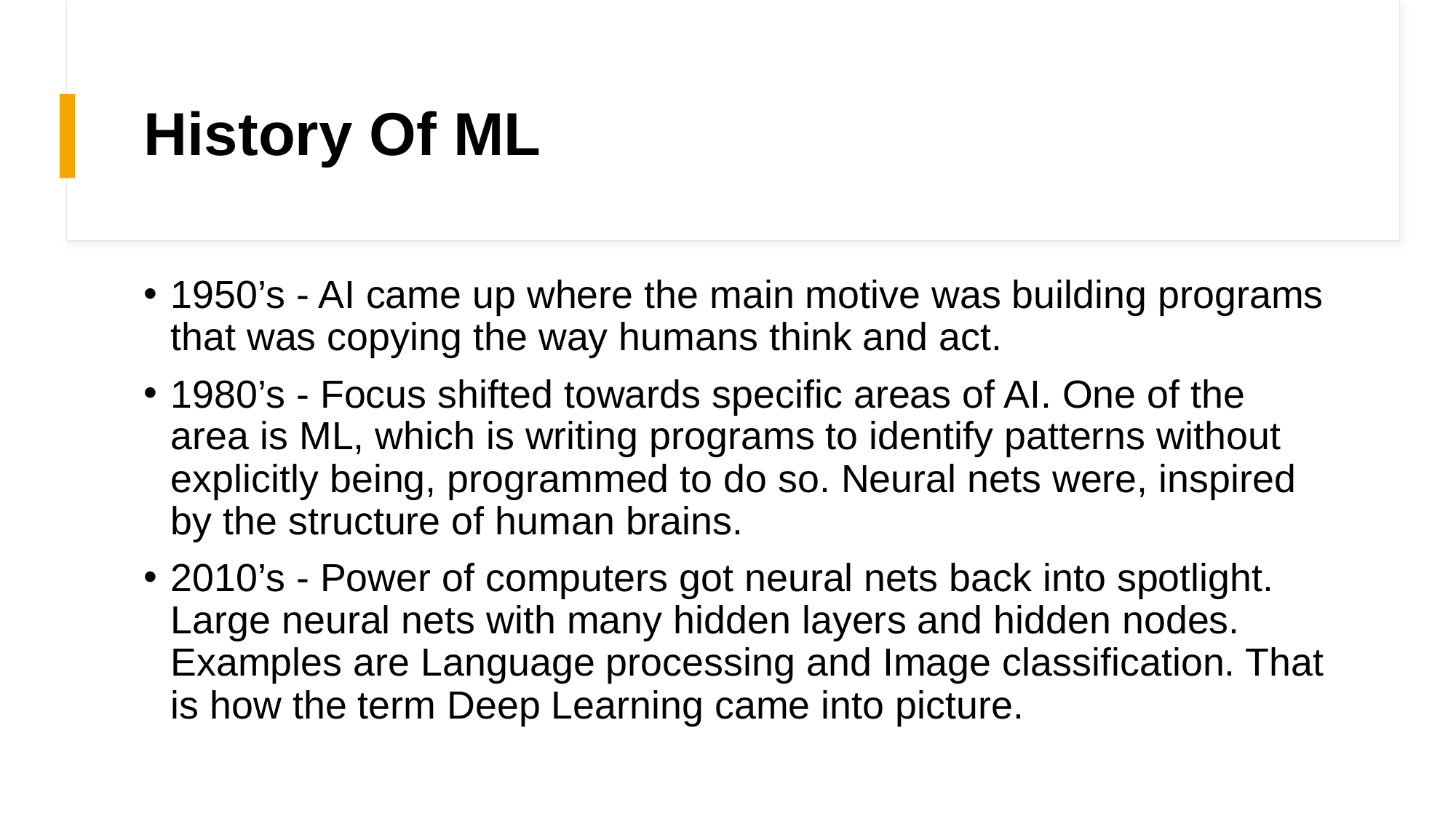

# History Of ML

1950’s - AI came up where the main motive was building programs that was copying the way humans think and act.
1980’s - Focus shifted towards specific areas of AI. One of the area is ML, which is writing programs to identify patterns without explicitly being, programmed to do so. Neural nets were, inspired by the structure of human brains.
2010’s - Power of computers got neural nets back into spotlight. Large neural nets with many hidden layers and hidden nodes. Examples are Language processing and Image classification. That is how the term Deep Learning came into picture.